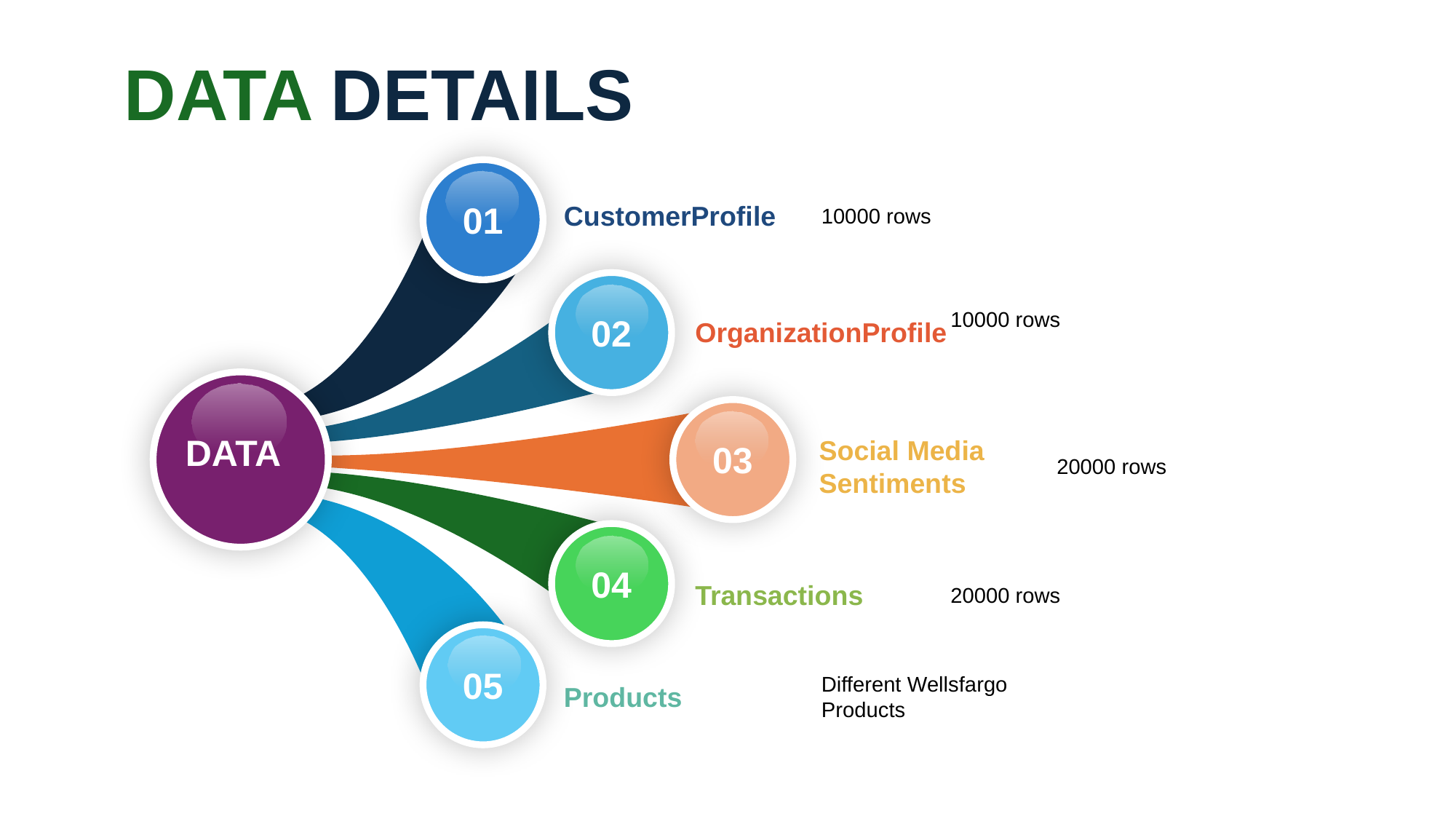

DATA DETAILS

01

02

03

04

05
CustomerProfile
10000 rows
10000 rows

OrganizationProfile
DATA
Social Media Sentiments
20000 rows
Transactions
20000 rows
Different Wellsfargo Products
Products